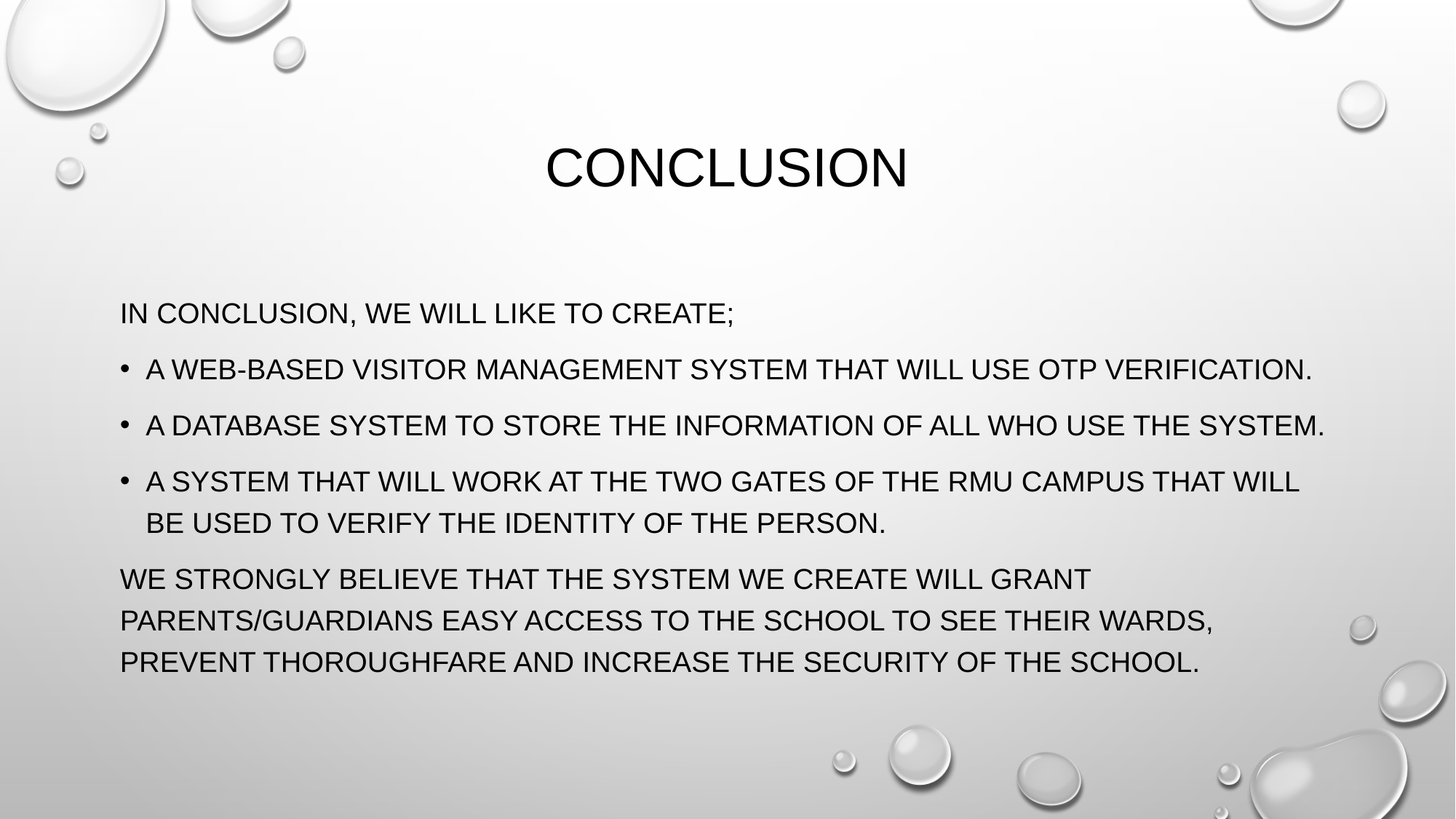

# conclusion
In conclusion, we will like to create;
A web-based visitor management system that will use OTP verification.
A database system to store the information of all who use the system.
A system that will work at the two gates of the RMU campus that will be used to verify the identity of the person.
We strongly believe that the system we create will grant parents/guardians easy access to the school to see their wards, prevent thoroughfare and increase the security of the school.